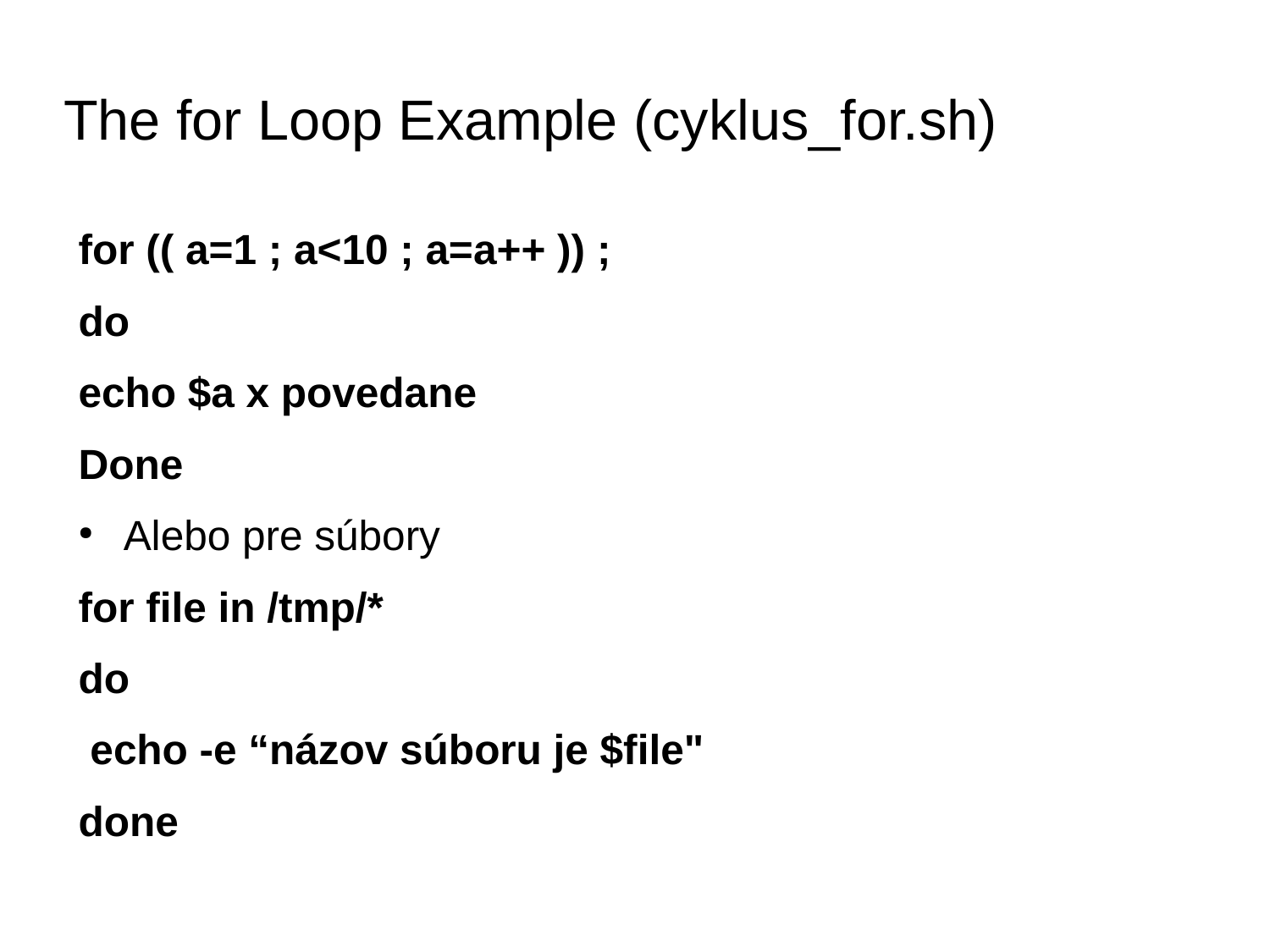

# The for Loop Example (cyklus_for.sh)
for (( a=1 ; a<10 ; a=a++ )) ;
do
echo $a x povedane
Done
Alebo pre súbory
for file in /tmp/*
do
 echo -e “názov súboru je $file"
done